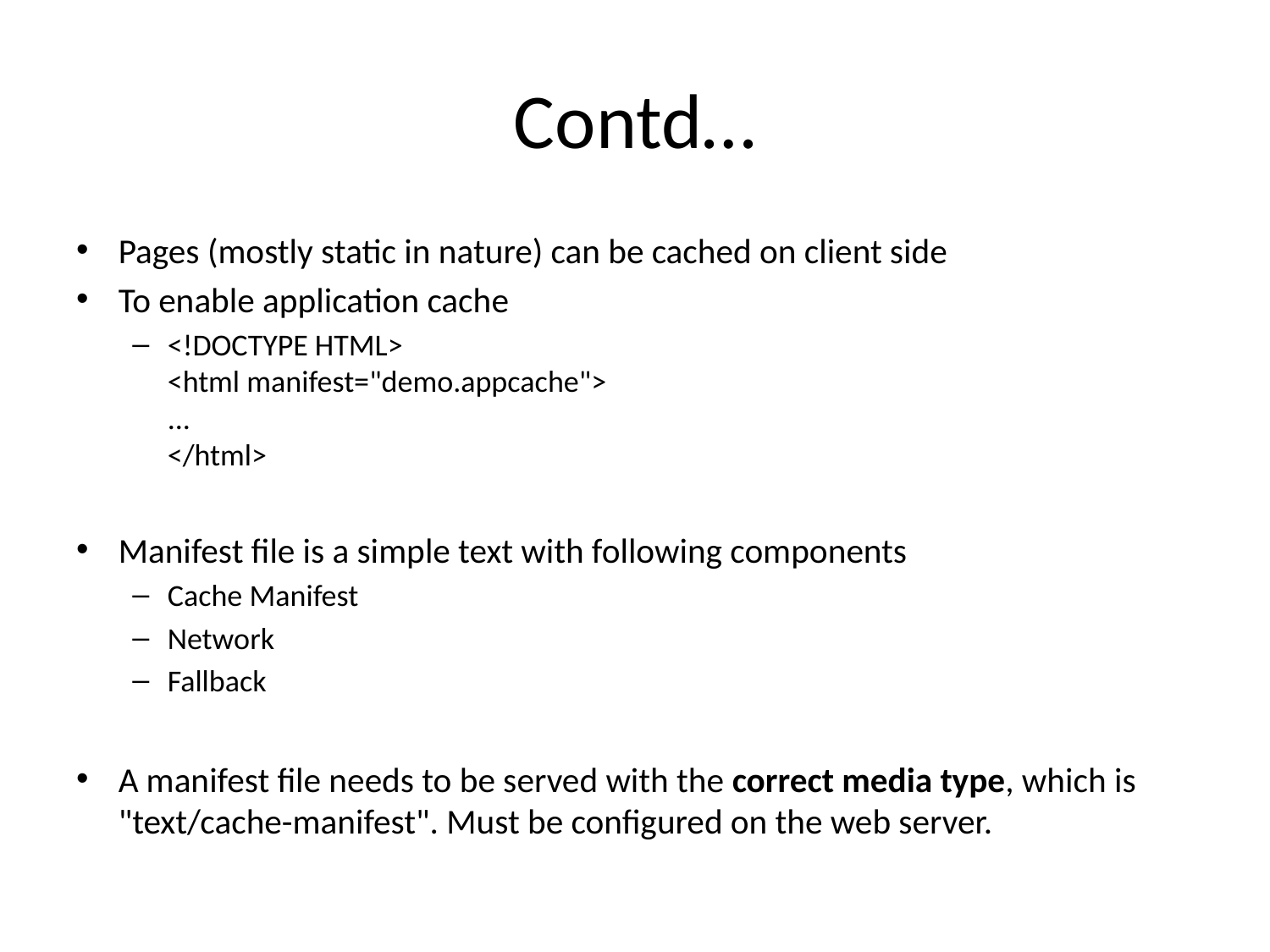

# Contd…
Pages (mostly static in nature) can be cached on client side
To enable application cache
<!DOCTYPE HTML>
<html manifest="demo.appcache">
...
</html>

Manifest file is a simple text with following components
Cache Manifest
Network
Fallback

A manifest file needs to be served with the correct media type, which is "text/cache-manifest". Must be configured on the web server.